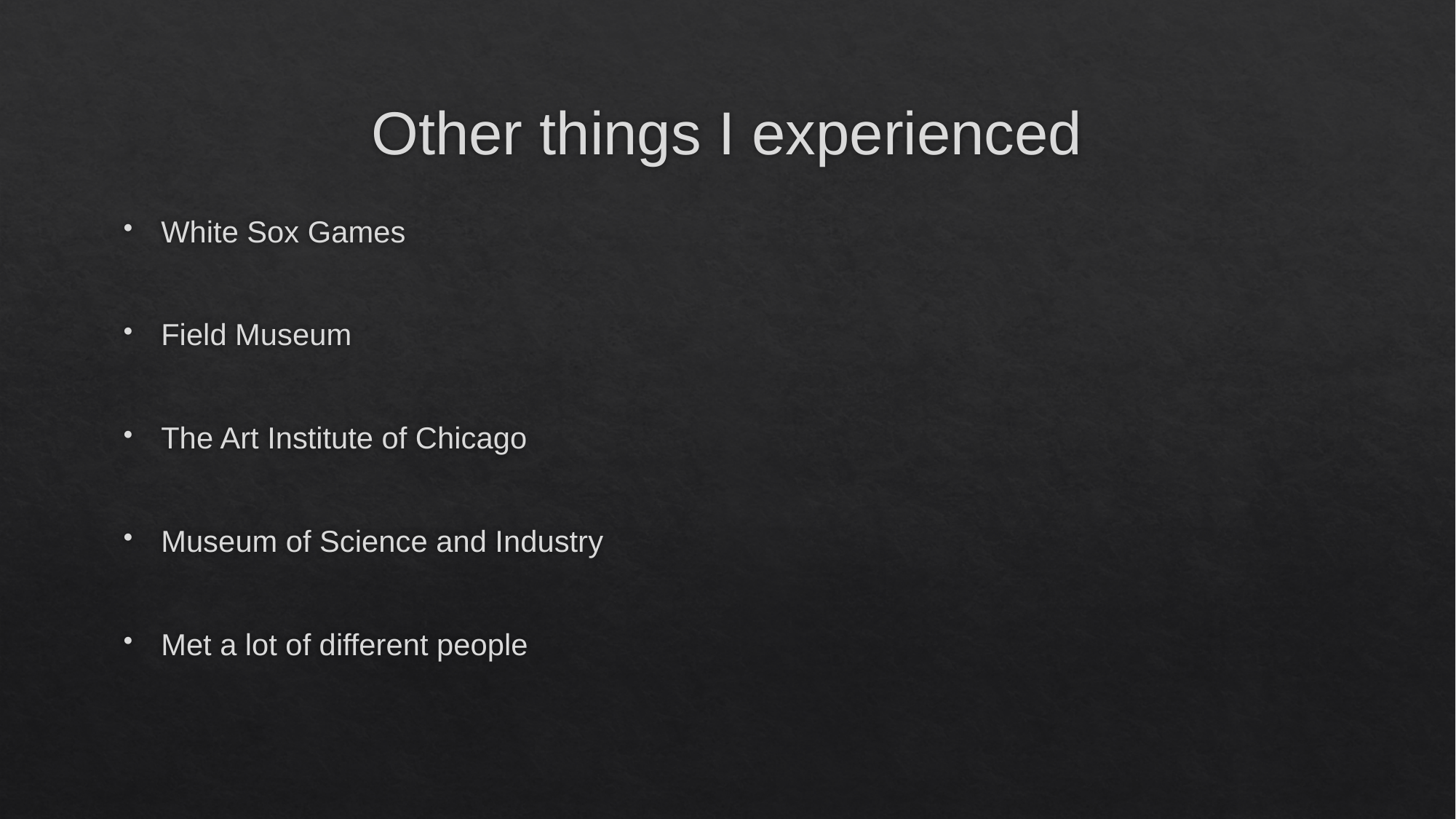

# Other things I experienced
White Sox Games

Field Museum

The Art Institute of Chicago

Museum of Science and Industry

Met a lot of different people